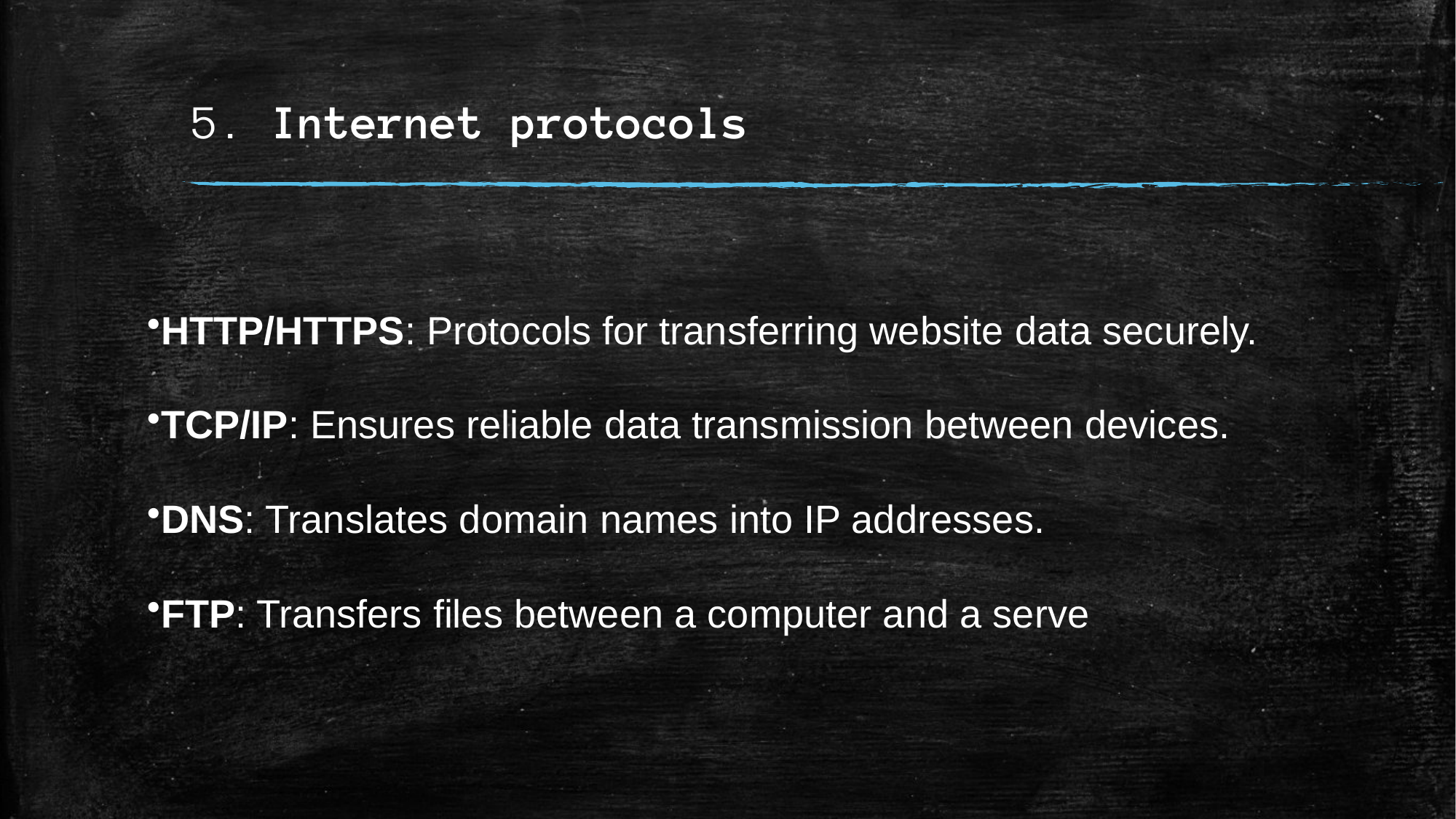

# 5. Internet protocols
HTTP/HTTPS: Protocols for transferring website data securely.

TCP/IP: Ensures reliable data transmission between devices.

DNS: Translates domain names into IP addresses.

FTP: Transfers files between a computer and a serve